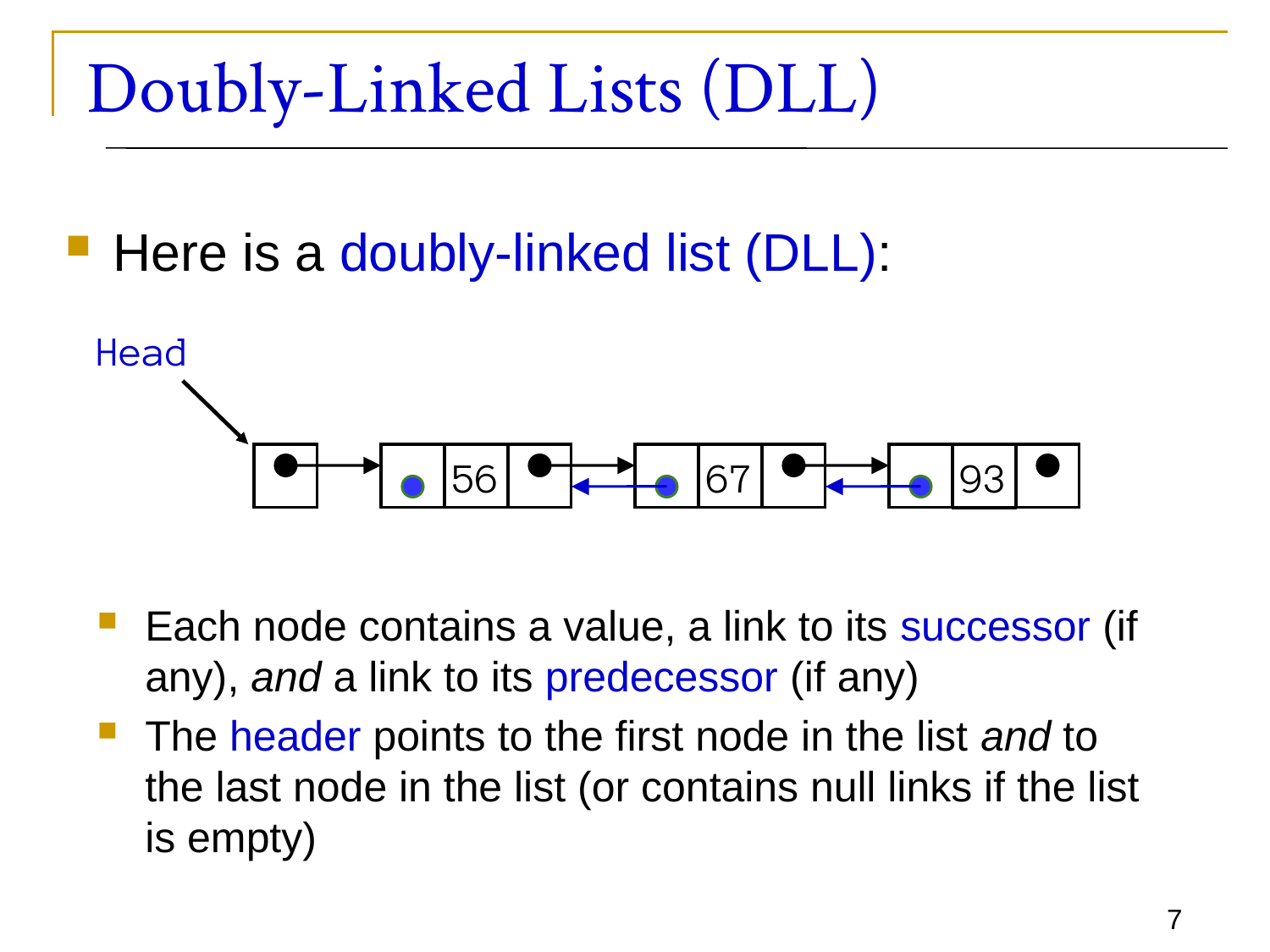

# Doubly-Linked Lists (DLL)
Here is a doubly-linked list (DLL):
Head

56
67

93

Each node contains a value, a link to its successor (if any), and a link to its predecessor (if any)
The header points to the first node in the list and to the last node in the list (or contains null links if the list is empty)